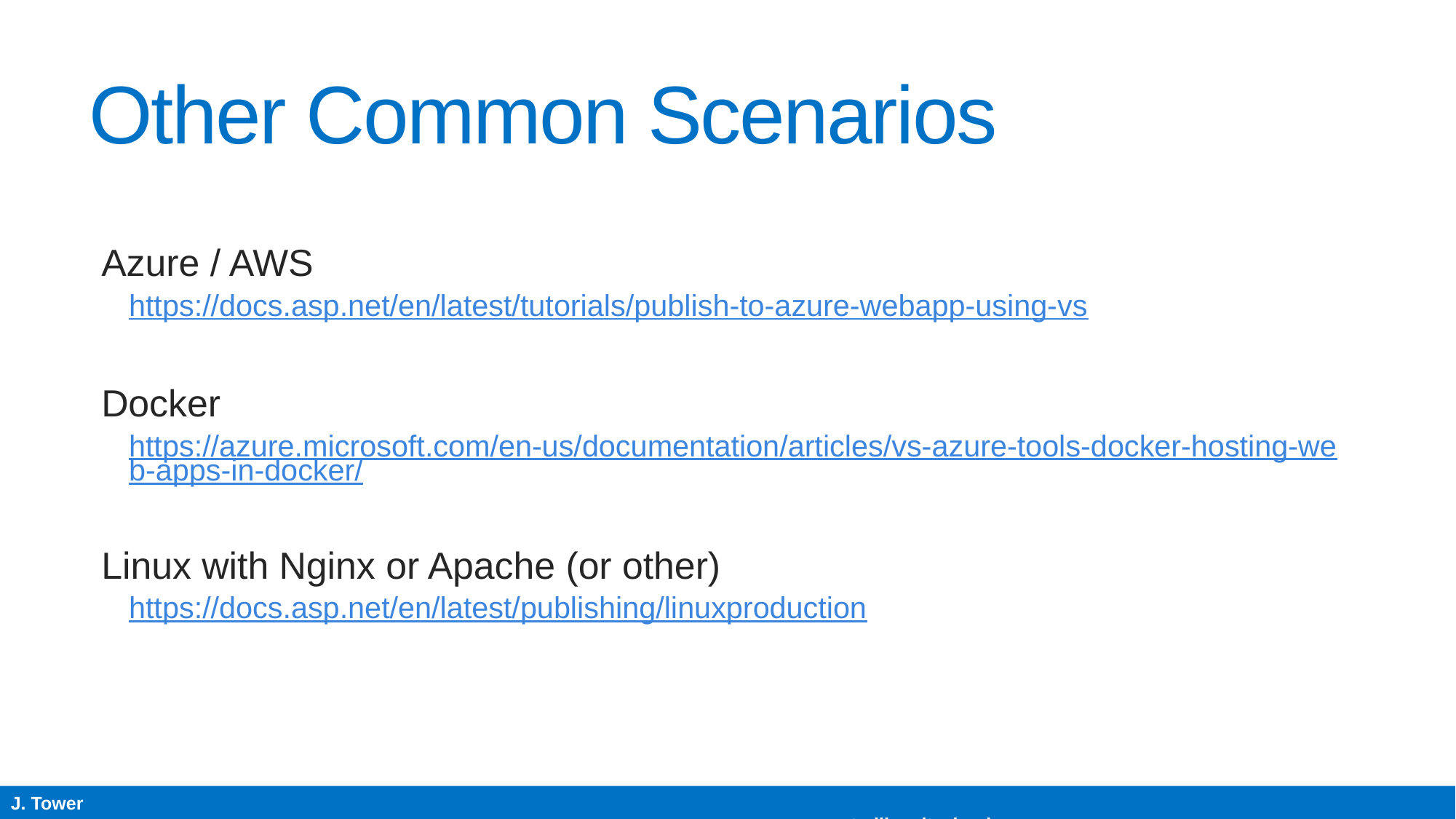

# Other Common Scenarios
Azure / AWS
https://docs.asp.net/en/latest/tutorials/publish-to-azure-webapp-using-vs

Docker
https://azure.microsoft.com/en-us/documentation/articles/vs-azure-tools-docker-hosting-web-apps-in-docker/

Linux with Nginx or Apache (or other)
https://docs.asp.net/en/latest/publishing/linuxproduction